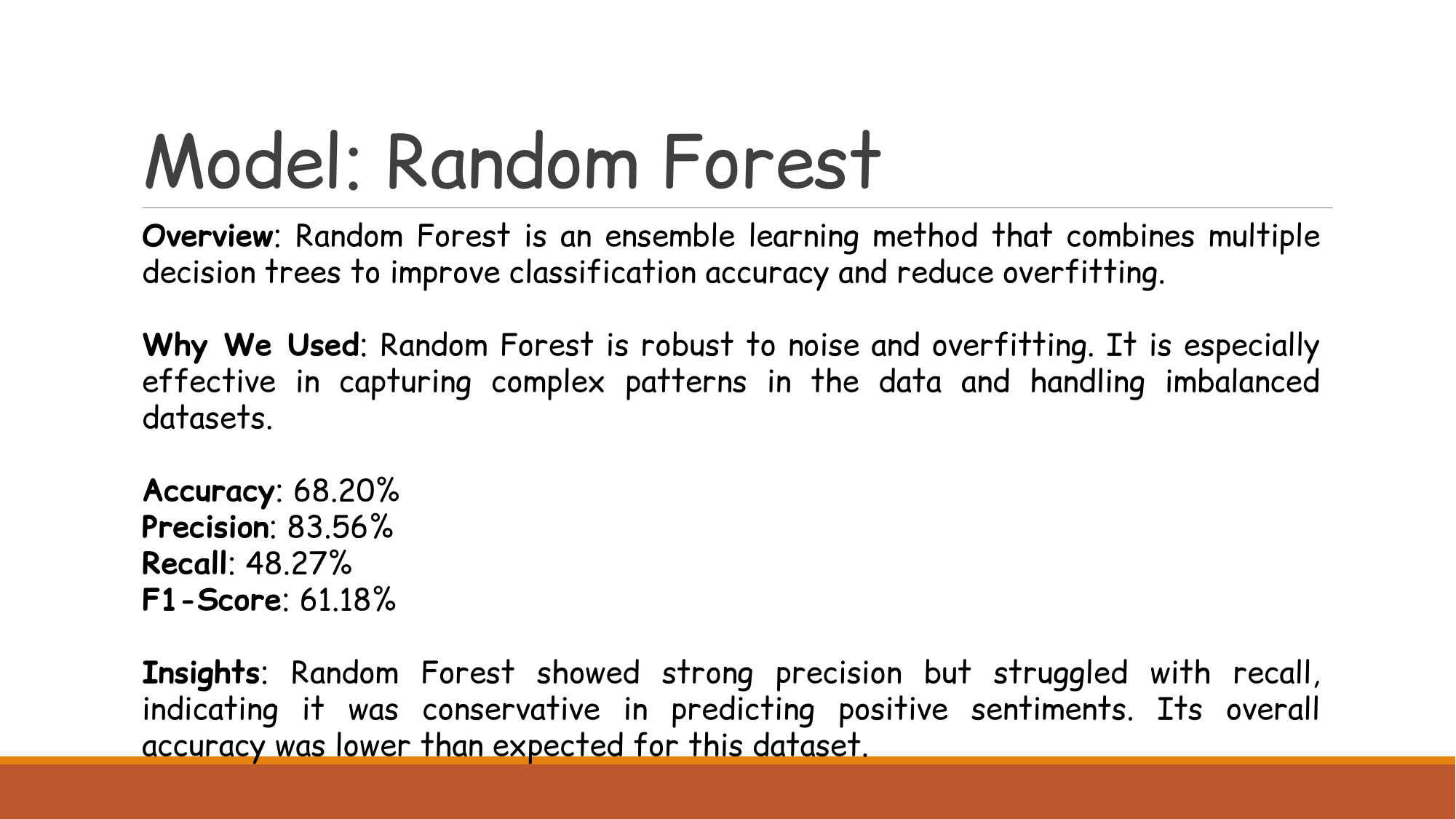

# Model: Random Forest
Overview: Random Forest is an ensemble learning method that combines multiple decision trees to improve classification accuracy and reduce overfitting.

Why We Used: Random Forest is robust to noise and overfitting. It is especially effective in capturing complex patterns in the data and handling imbalanced datasets.

Accuracy: 68.20%
Precision: 83.56%
Recall: 48.27%
F1-Score: 61.18%

Insights: Random Forest showed strong precision but struggled with recall, indicating it was conservative in predicting positive sentiments. Its overall accuracy was lower than expected for this dataset.